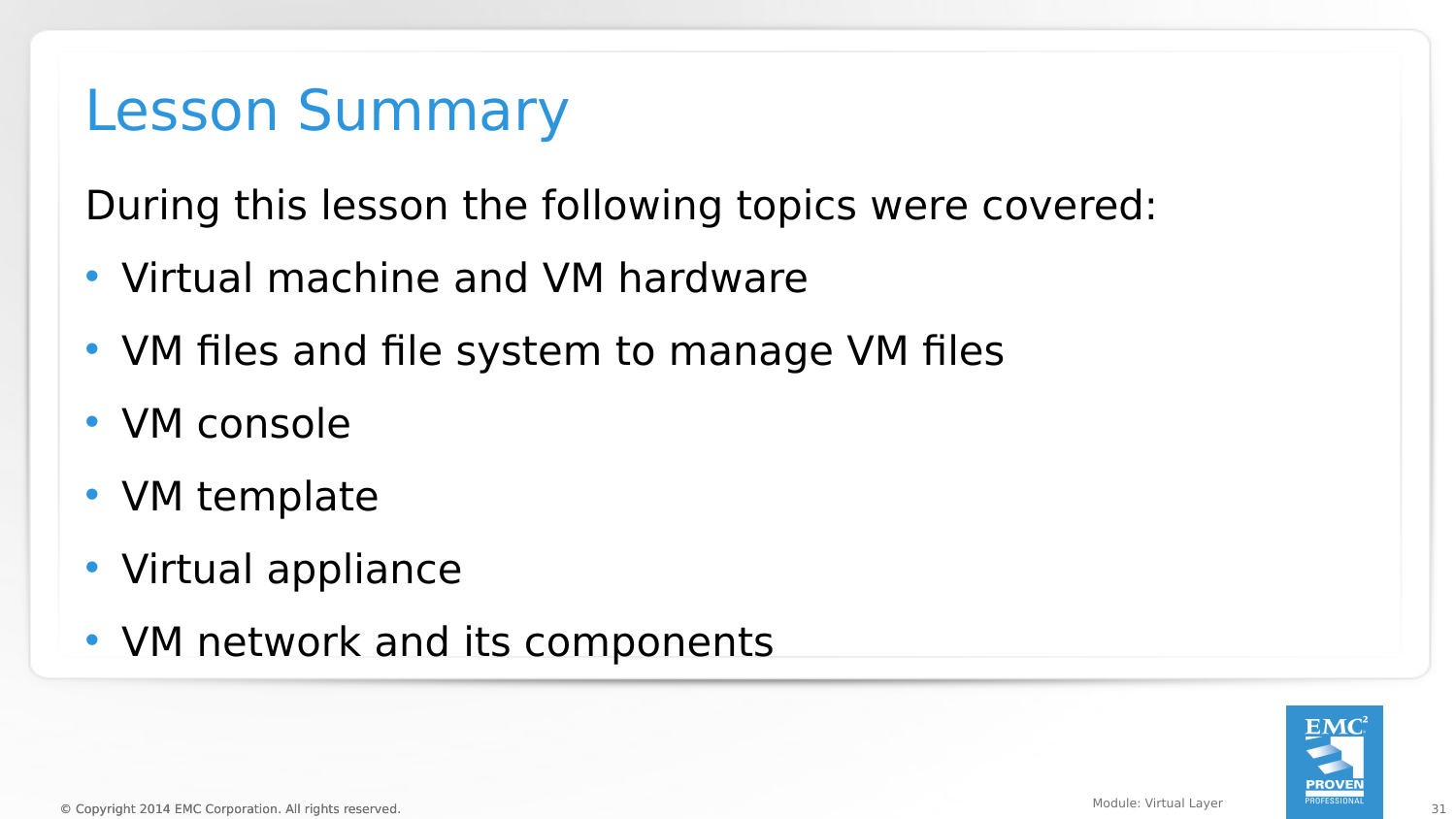

# Lesson Summary
During this lesson the following topics were covered:
Virtual machine and VM hardware
VM files and file system to manage VM files
VM console
VM template
Virtual appliance
VM network and its components
Module: Virtual Layer